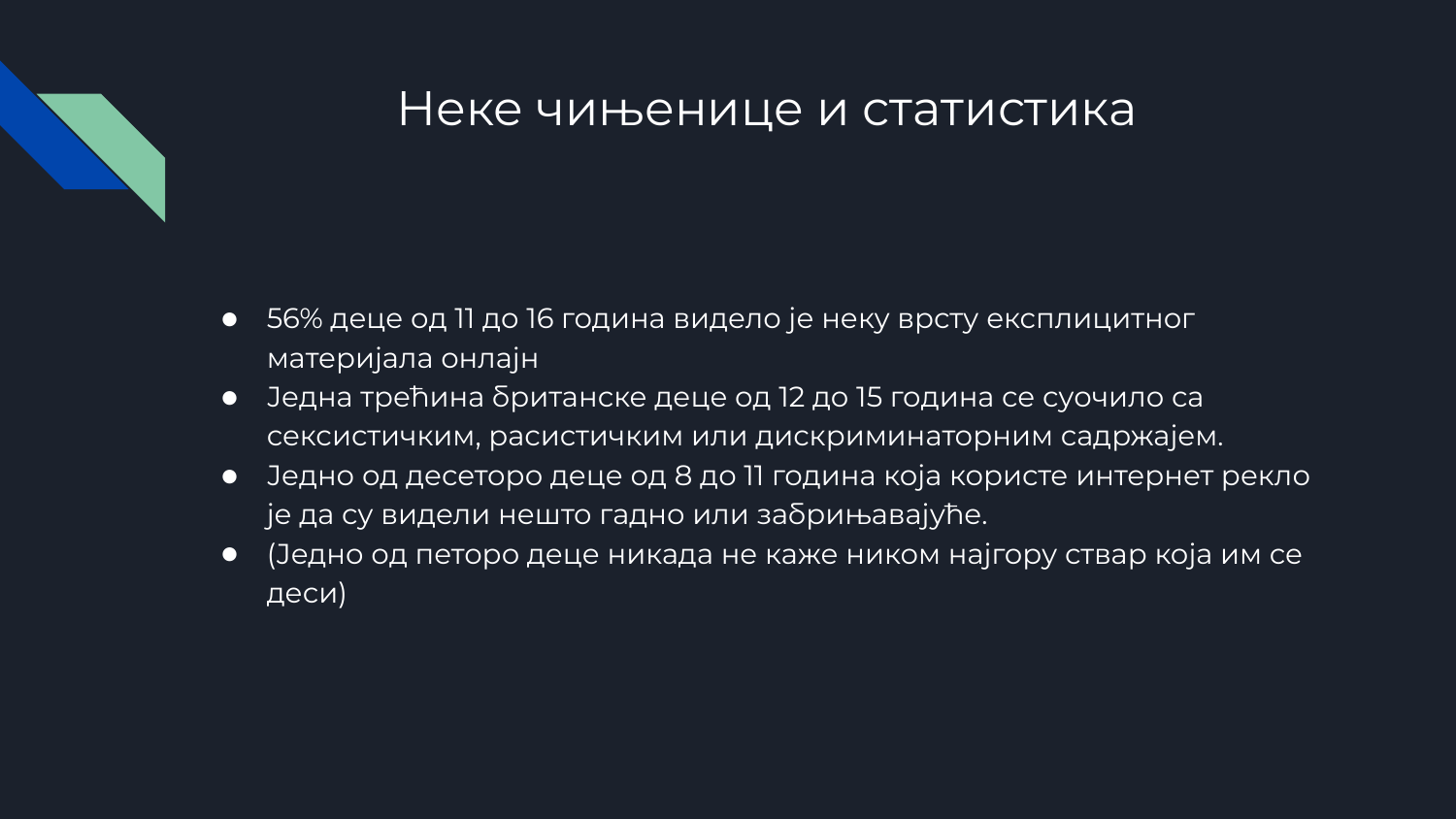

# Неке чињенице и статистика

56% деце од 11 до 16 година видело је неку врсту експлицитног материјала онлајн
Једна трећина британске деце од 12 до 15 година се суочило са сексистичким, расистичким или дискриминаторним садржајем.
Једно од десеторо деце од 8 до 11 година која користе интернет рекло је да су видели нешто гадно или забрињавајуће.
(Једно од петоро деце никада не каже ником најгору ствар која им се деси)